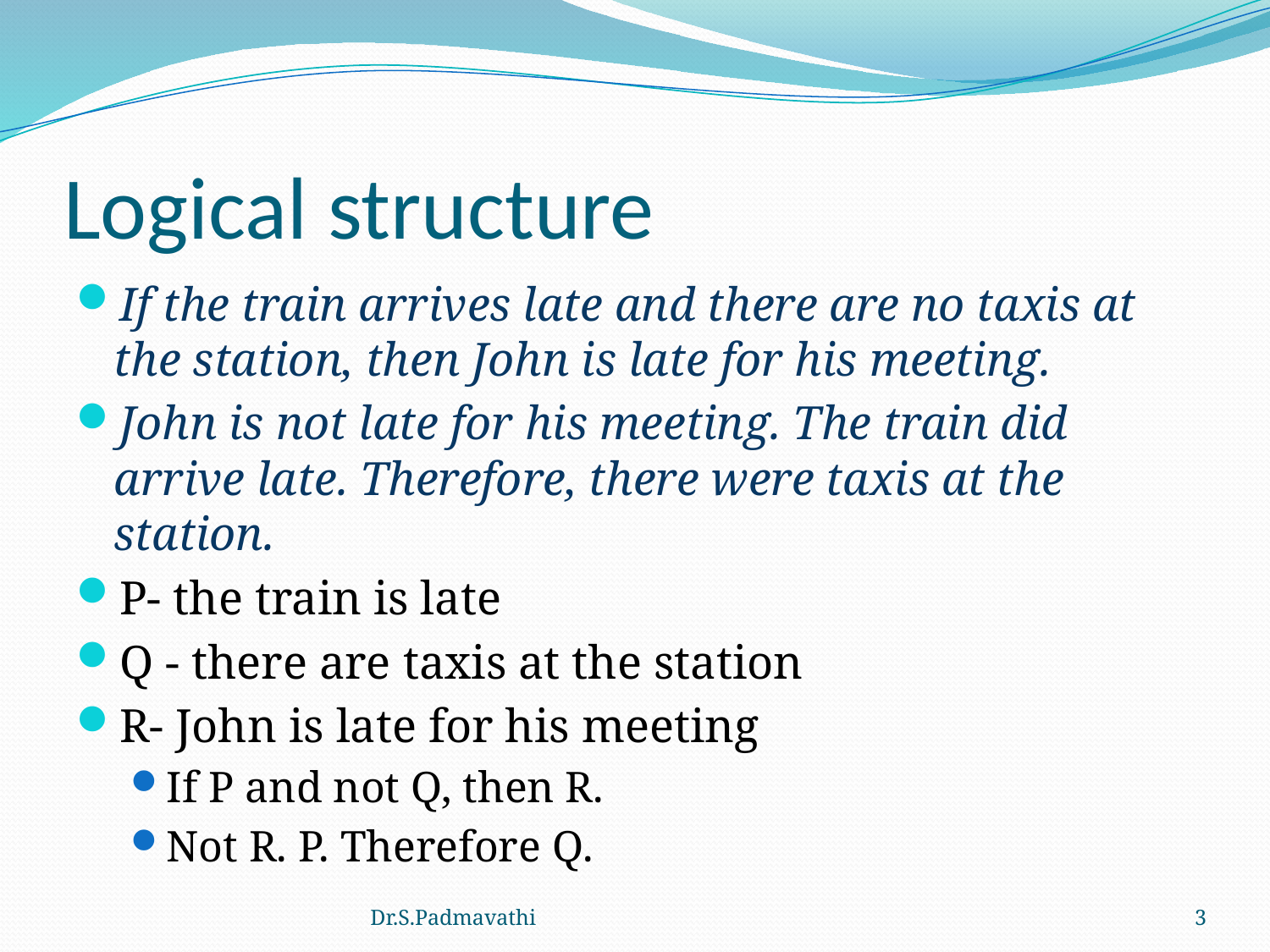

# Logical structure
If the train arrives late and there are no taxis at the station, then John is late for his meeting.
John is not late for his meeting. The train did arrive late. Therefore, there were taxis at the station.
P- the train is late
Q - there are taxis at the station
R- John is late for his meeting
If P and not Q, then R.
Not R. P. Therefore Q.

Dr.S.Padmavathi
3